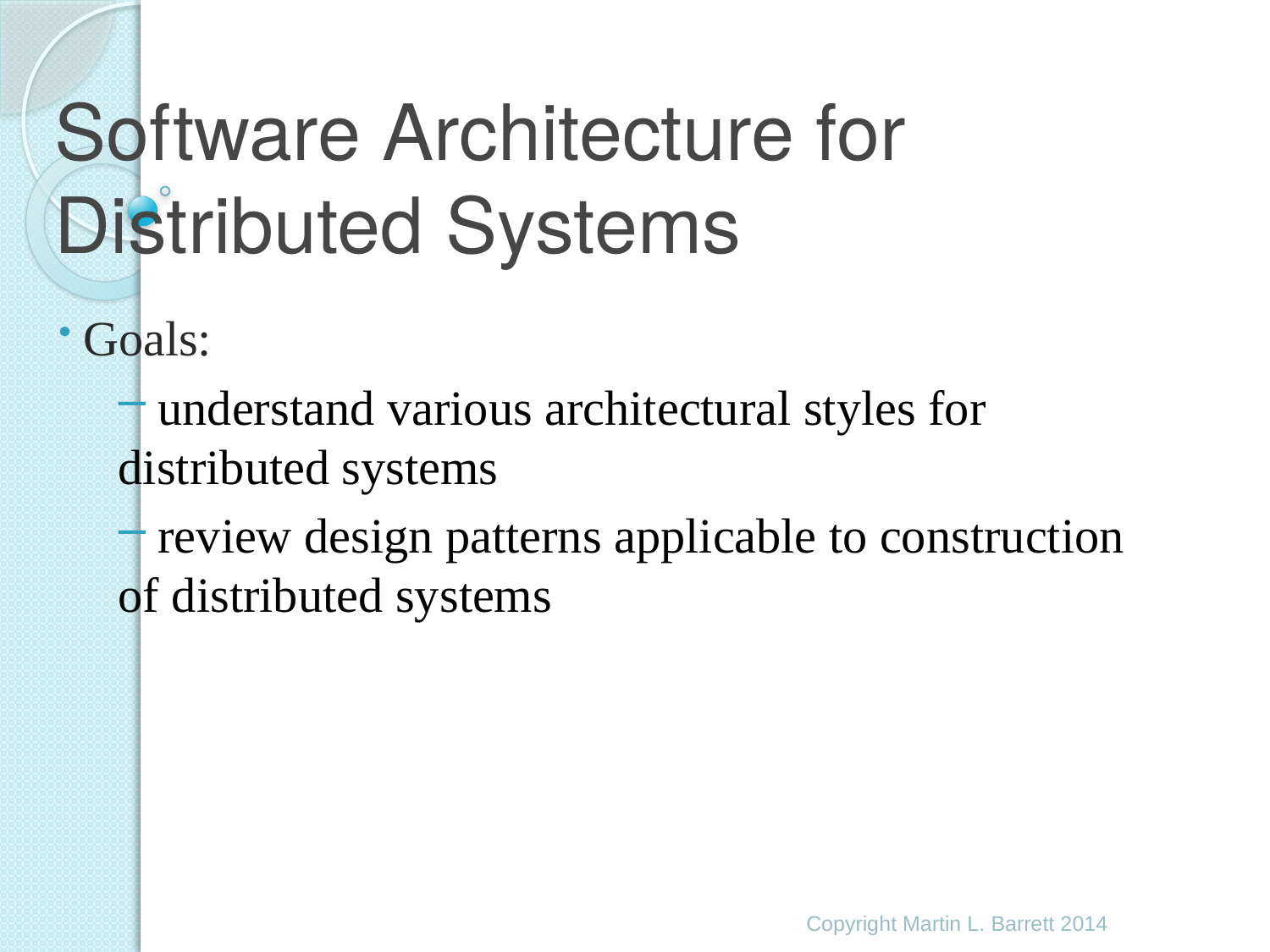

# Software Architecture for Distributed Systems
 Goals:
 understand various architectural styles for distributed systems
 review design patterns applicable to construction of distributed systems
Copyright Martin L. Barrett 2014